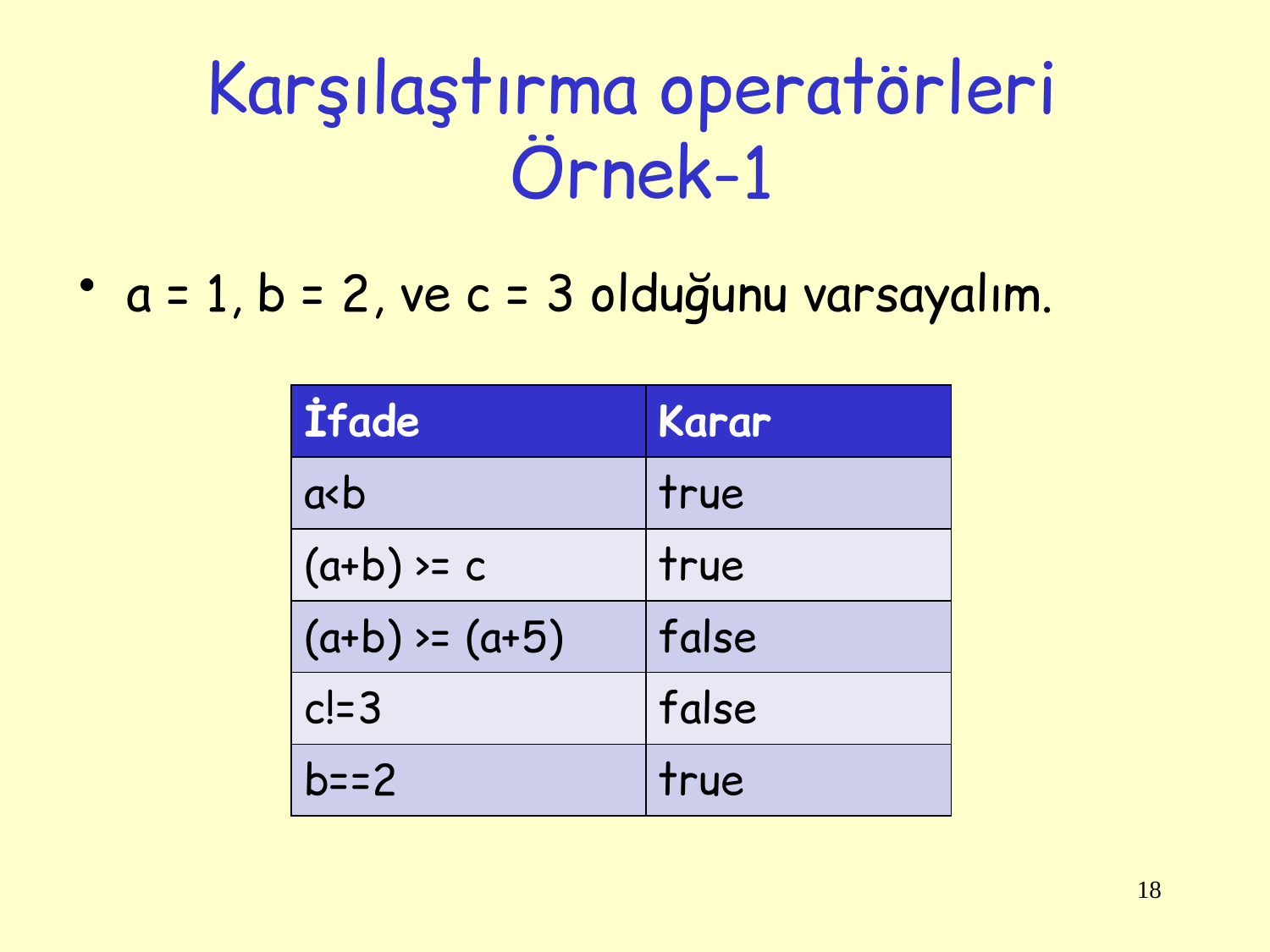

# Karşılaştırma operatörleri Örnek-1
a = 1, b = 2, ve c = 3 olduğunu varsayalım.
| İfade | Karar |
| --- | --- |
| a<b | true |
| (a+b) >= c | true |
| (a+b) >= (a+5) | false |
| c!=3 | false |
| b==2 | true |
18